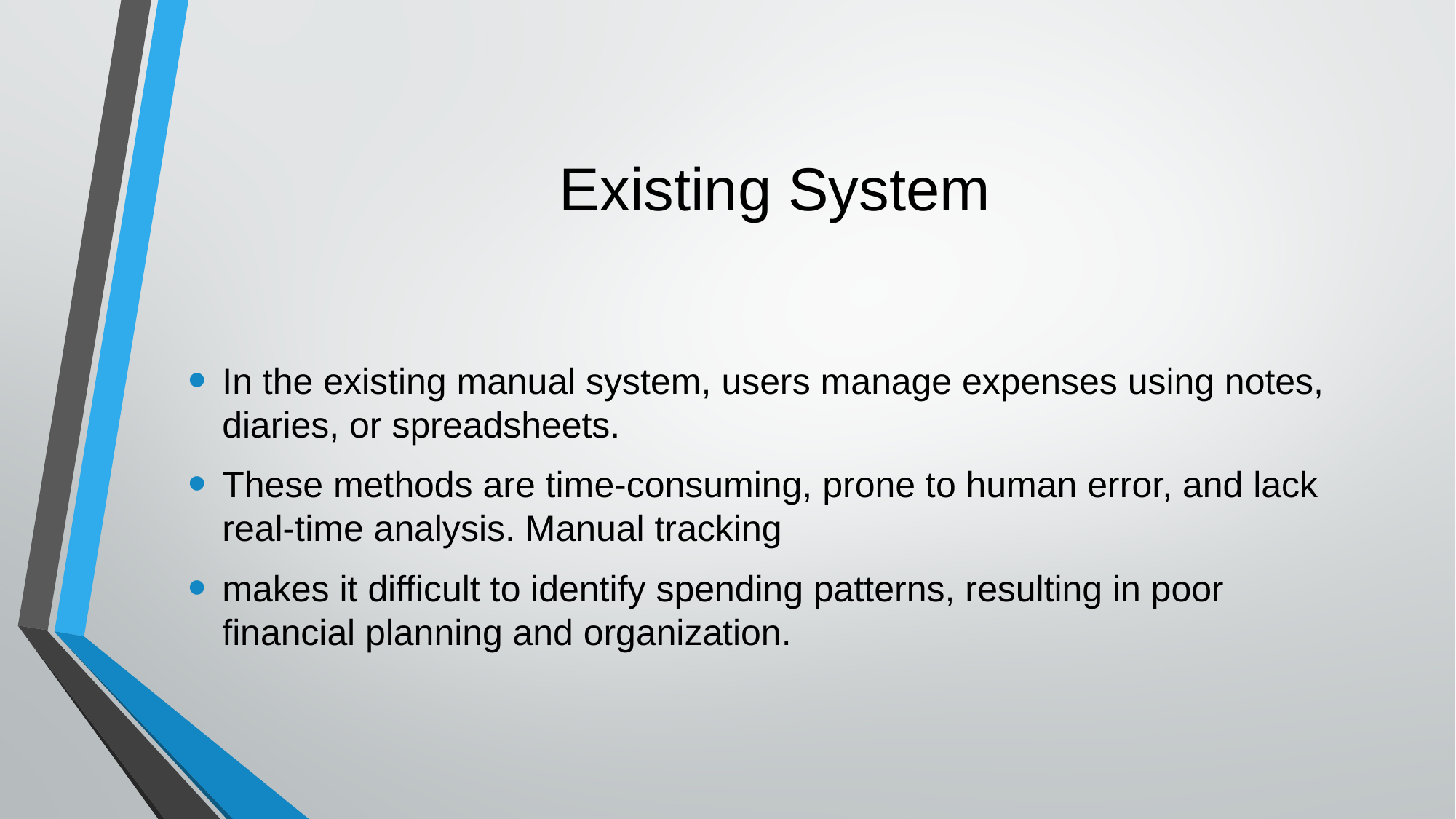

# Existing System
In the existing manual system, users manage expenses using notes, diaries, or spreadsheets.
These methods are time-consuming, prone to human error, and lack real-time analysis. Manual tracking
makes it difficult to identify spending patterns, resulting in poor financial planning and organization.